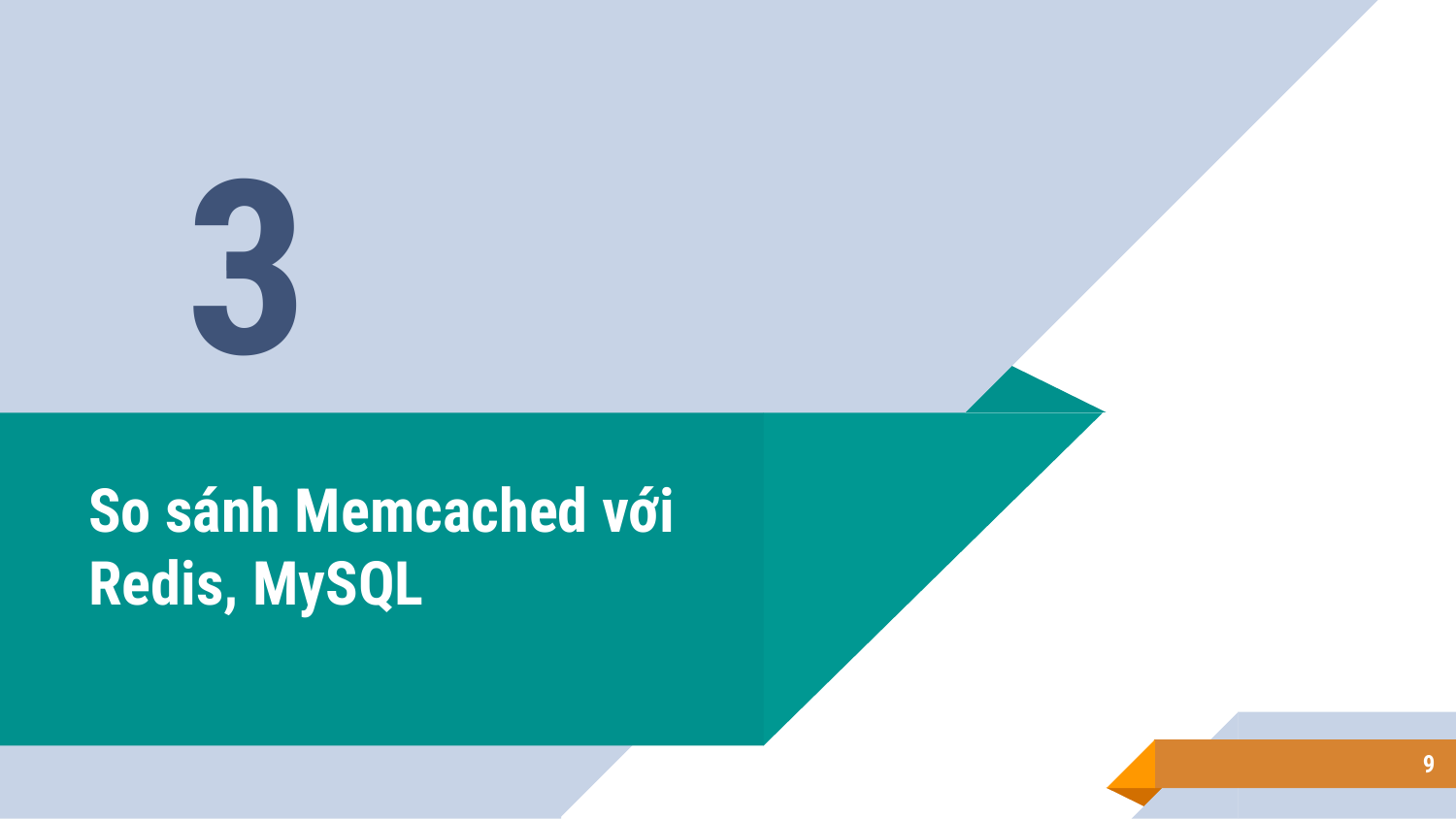

3
# So sánh Memcached với Redis, MySQL
9